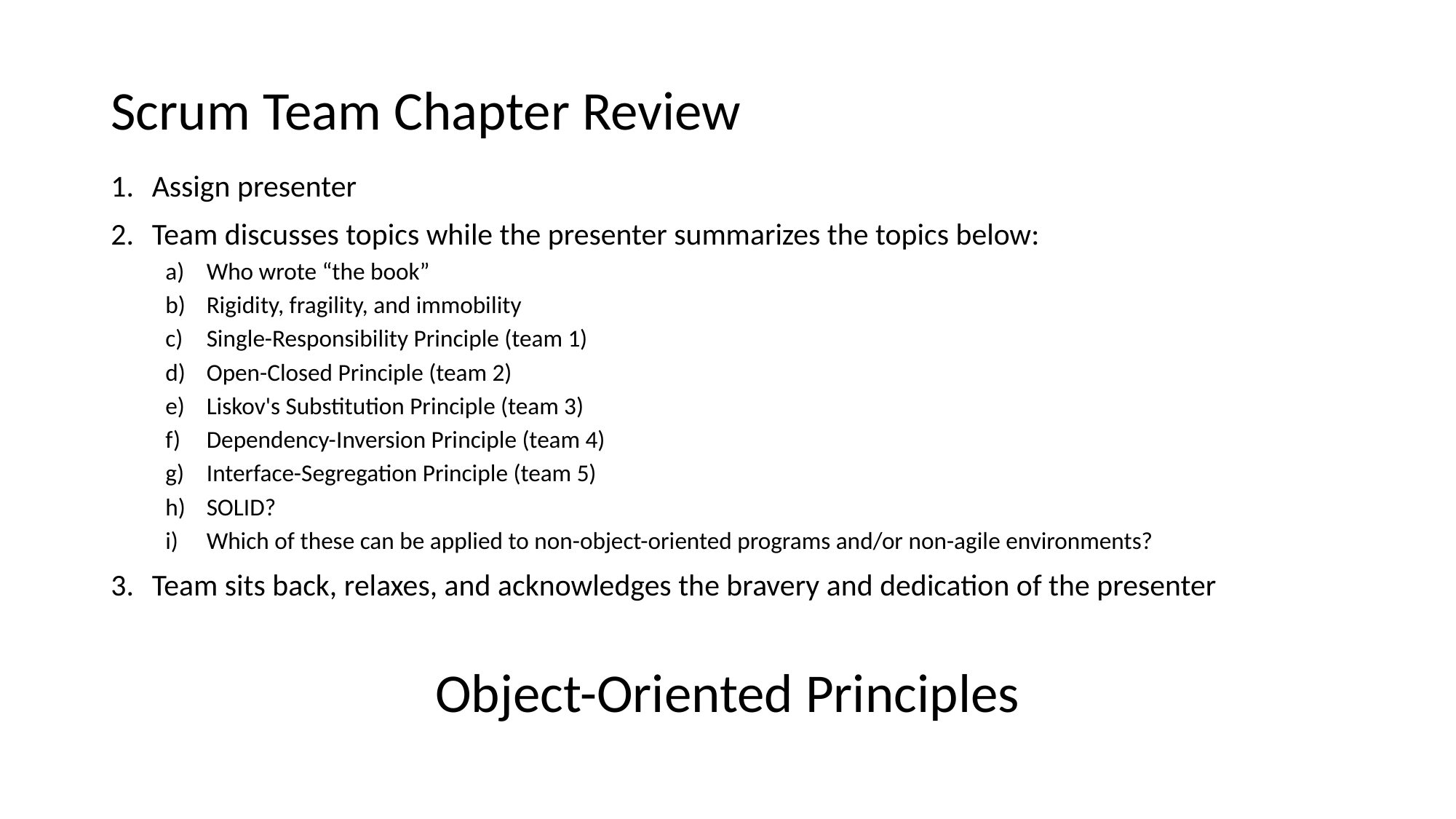

# Scrum Team Chapter Review
Assign presenter
Team discusses topics while the presenter summarizes the topics below:
Who wrote “the book”
Rigidity, fragility, and immobility
Single-Responsibility Principle (team 1)
Open-Closed Principle (team 2)
Liskov's Substitution Principle (team 3)
Dependency-Inversion Principle (team 4)
Interface-Segregation Principle (team 5)
SOLID?
Which of these can be applied to non-object-oriented programs and/or non-agile environments?
Team sits back, relaxes, and acknowledges the bravery and dedication of the presenter

Object-Oriented Principles